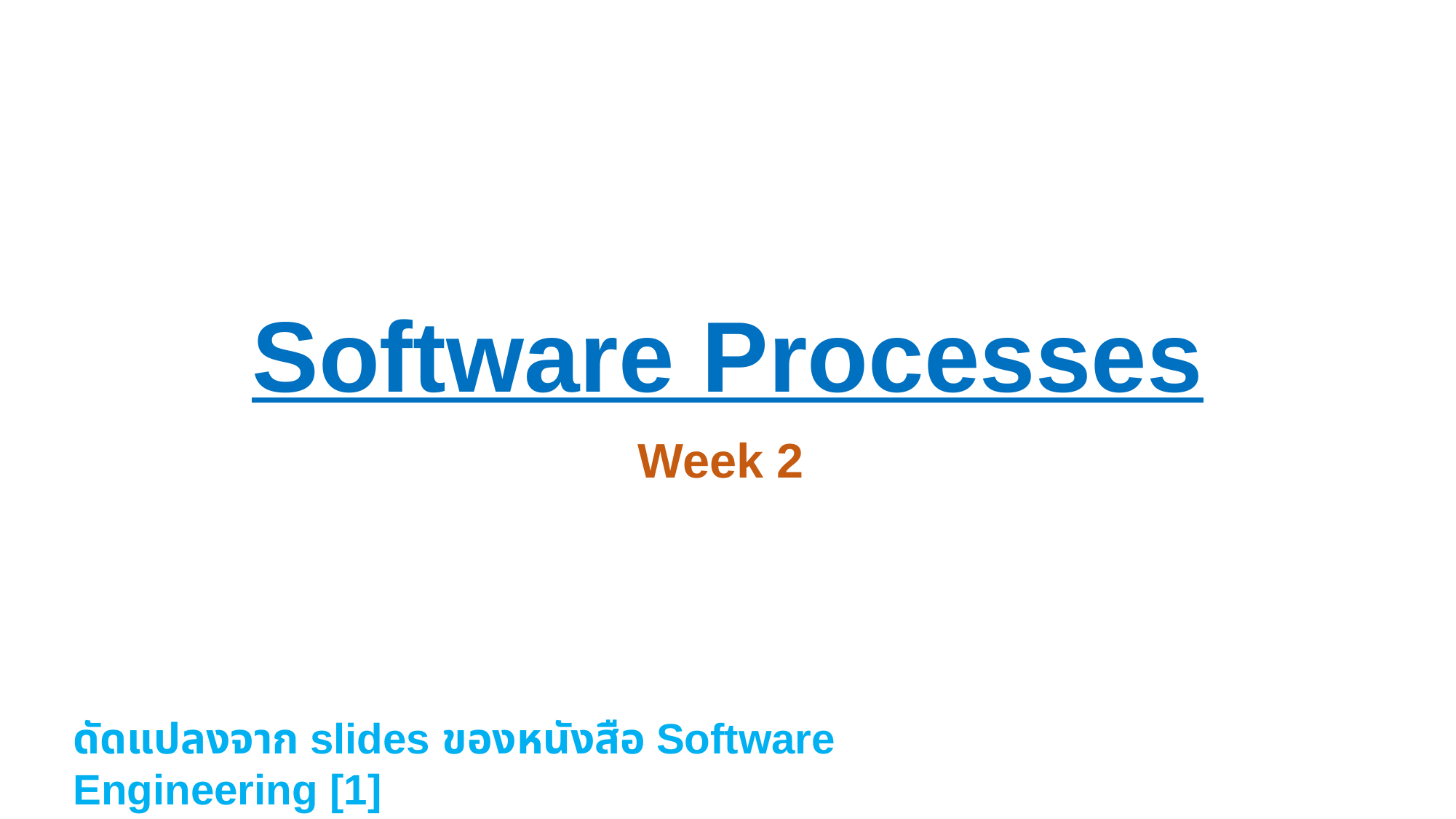

# Software Processes
Week 2

ดัดแปลงจาก slides ของหนังสือ Software Engineering [1]